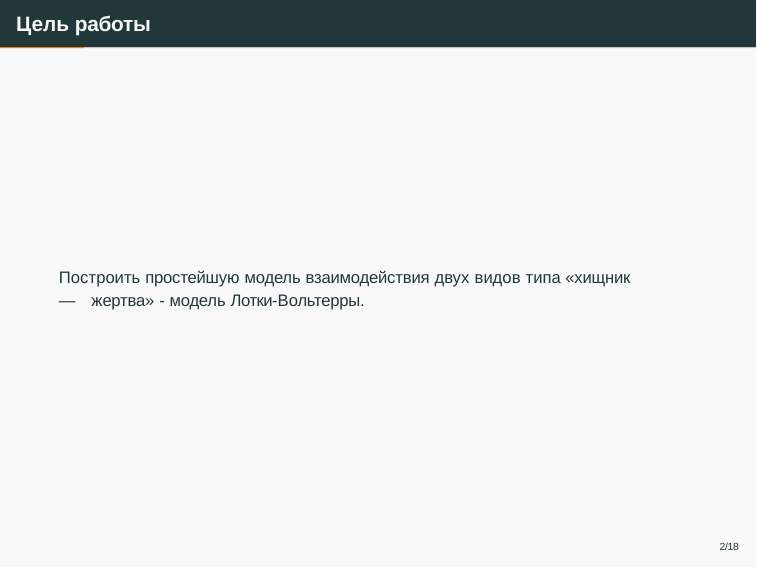

# Цель работы

Построить простейшую модель взаимодействия двух видов типа «хищник — жертва» - модель Лотки-Вольтерры.
2/18